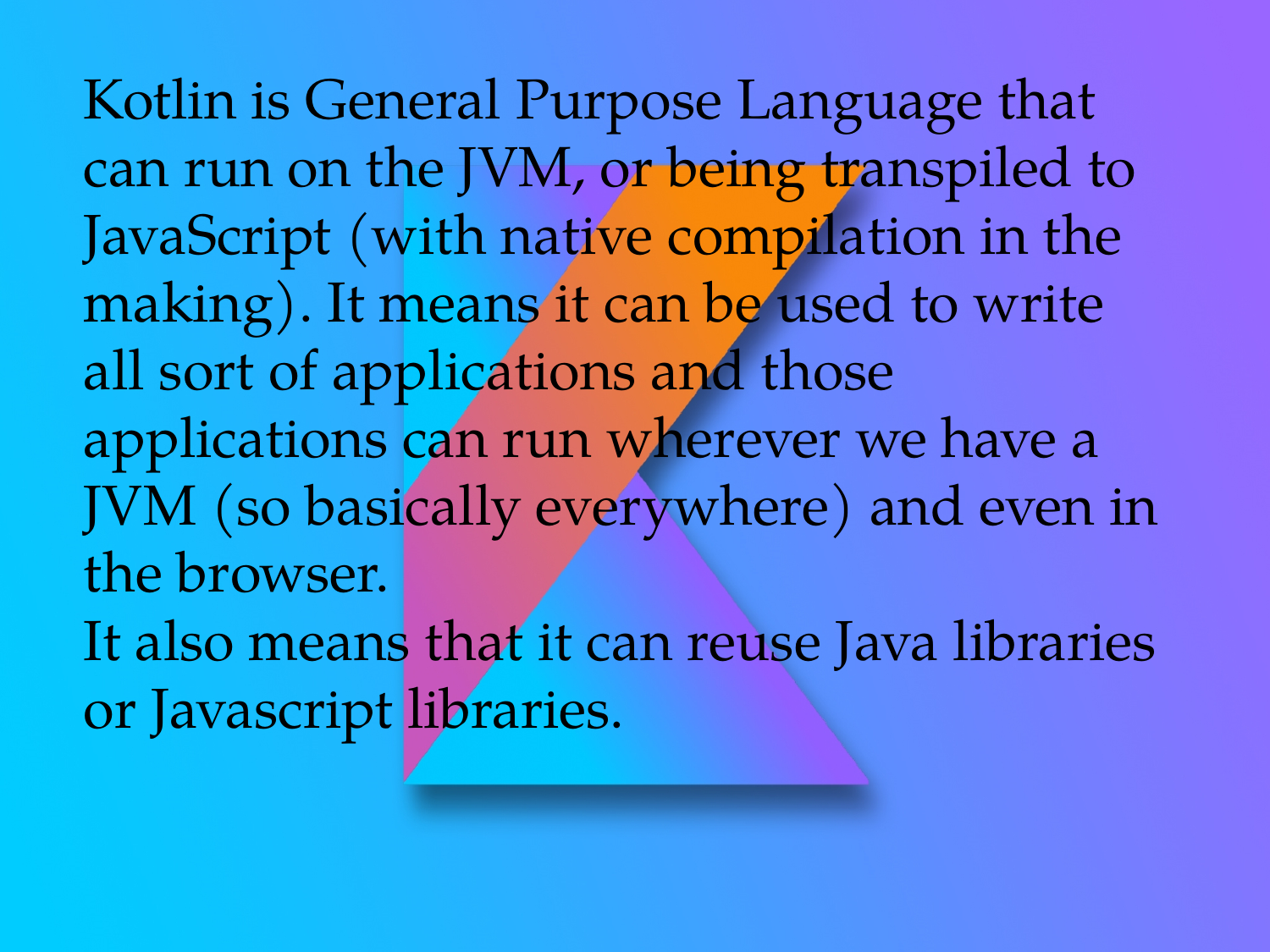

Kotlin is General Purpose Language that can run on the JVM, or being transpiled to JavaScript (with native compilation in the making). It means it can be used to write all sort of applications and those applications can run wherever we have a JVM (so basically everywhere) and even in the browser.
It also means that it can reuse Java libraries or Javascript libraries.